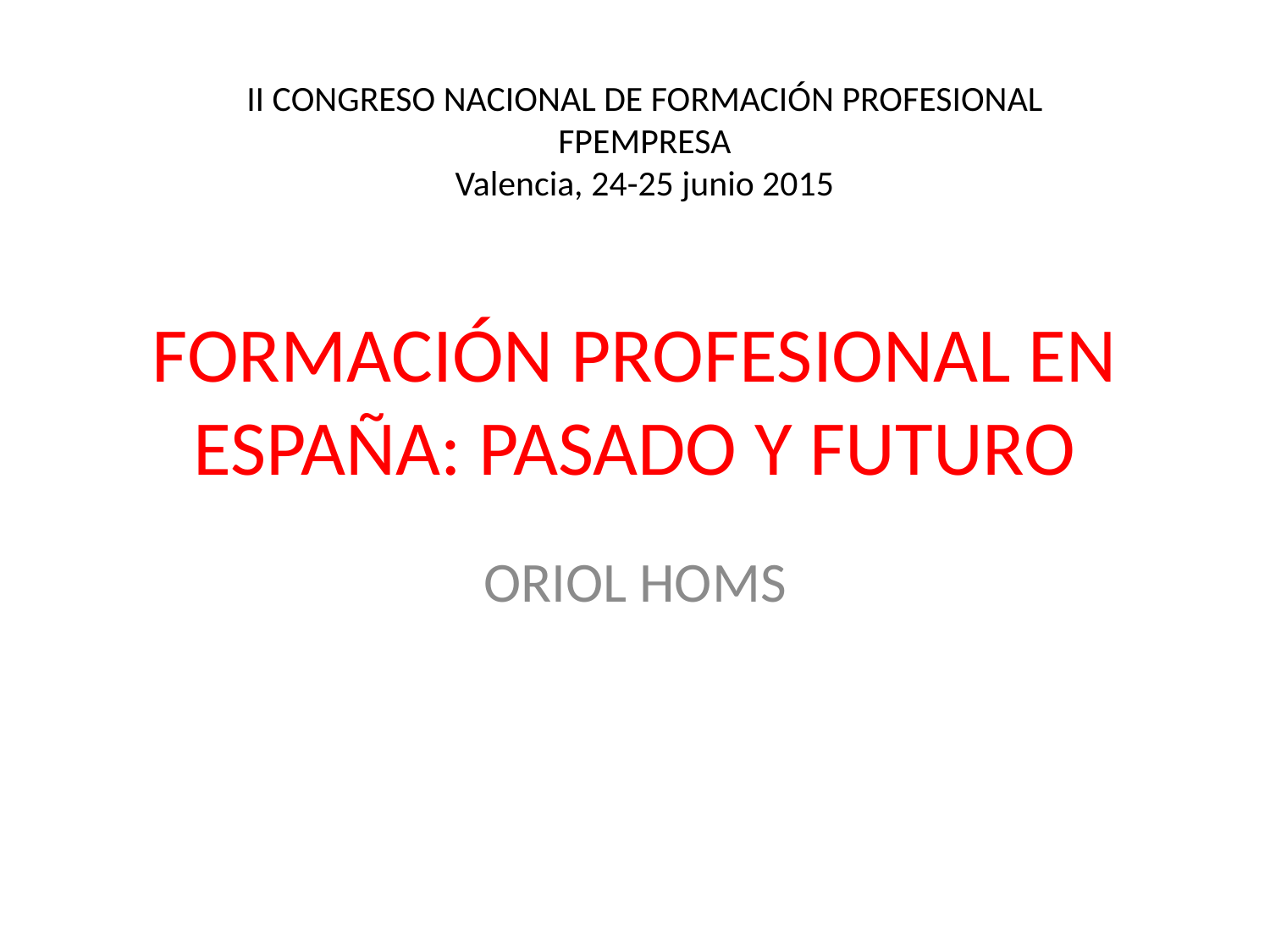

II CONGRESO NACIONAL DE FORMACIÓN PROFESIONAL
FPEMPRESA
Valencia, 24-25 junio 2015
# FORMACIÓN PROFESIONAL EN ESPAÑA: PASADO Y FUTURO
ORIOL HOMS